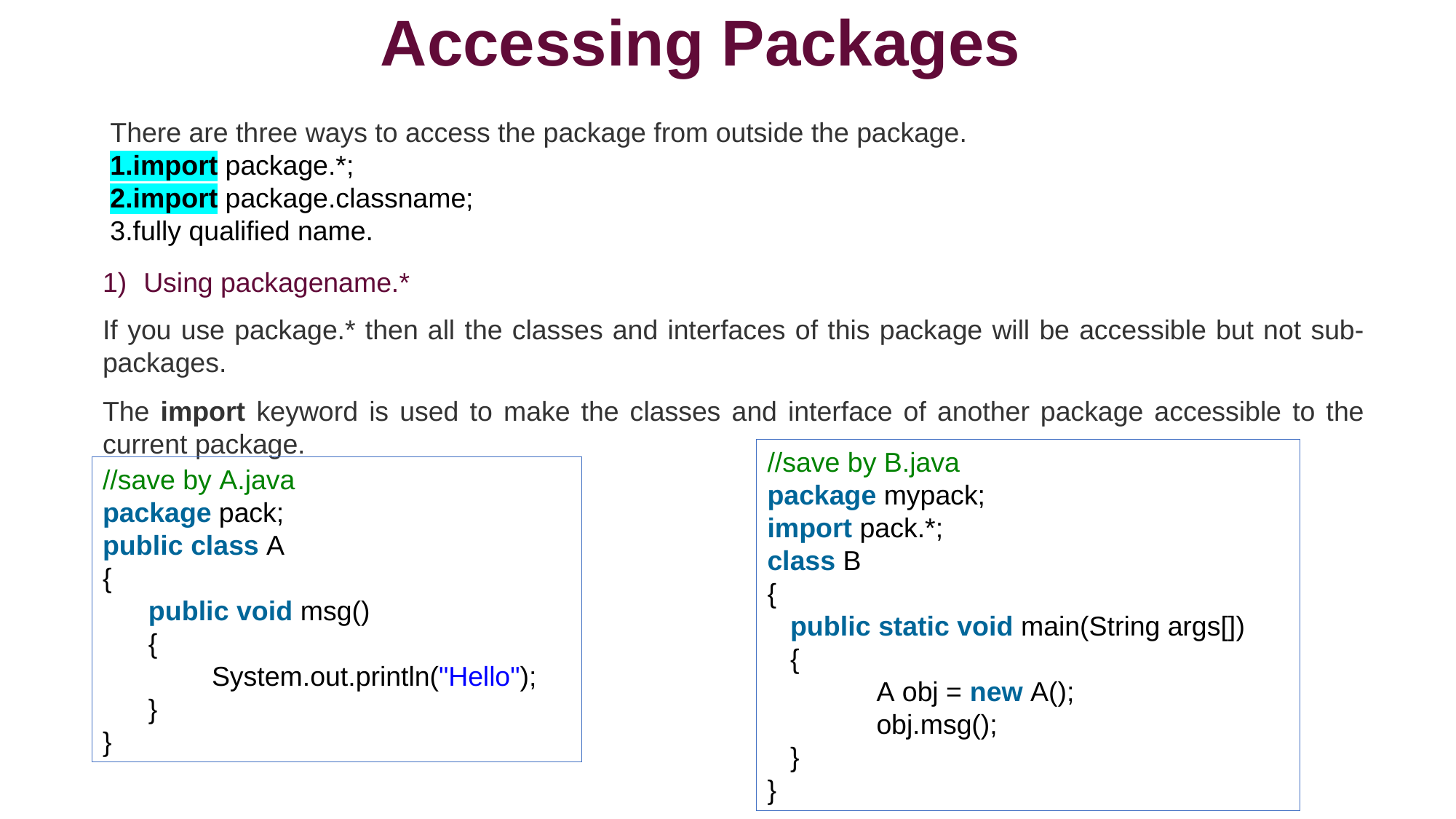

# Accessing Packages

There are three ways to access the package from outside the package.
import package.*;
import package.classname;
fully qualified name.
Using packagename.*

If you use package.* then all the classes and interfaces of this package will be accessible but not sub-packages.

The import keyword is used to make the classes and interface of another package accessible to the current package.
//save by B.java
package mypack;
import pack.*;
class B
{
   public static void main(String args[])
   {
   	A obj = new A();
   	obj.msg();
   }
}
//save by A.java
package pack;
public class A
{
      public void msg()
      {
	System.out.println("Hello");
      }
}